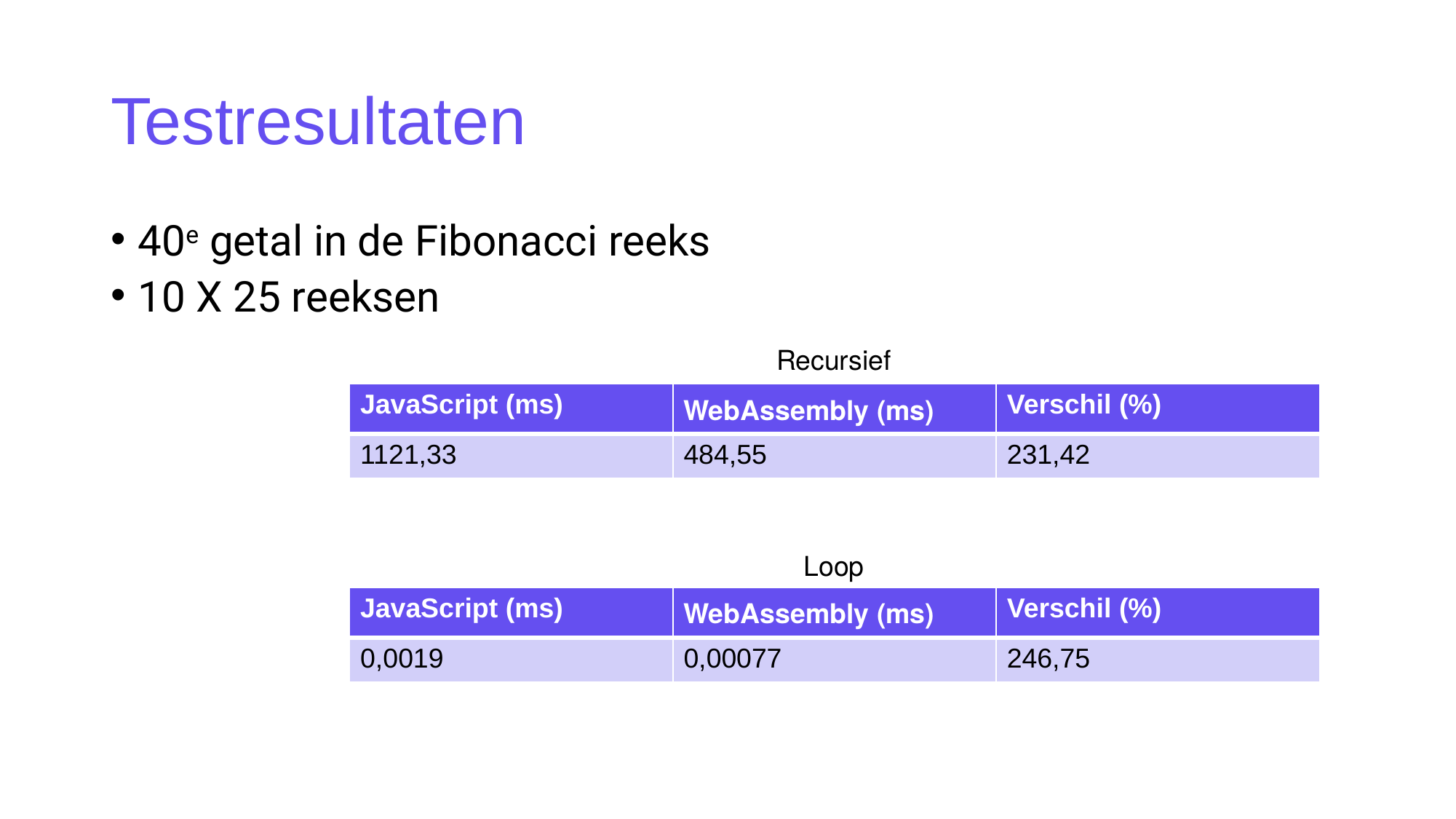

# Testresultaten
40e getal in de Fibonacci reeks
10 X 25 reeksen
Recursief
| JavaScript (ms) | WebAssembly (ms) | Verschil (%) |
| --- | --- | --- |
| 1121,33 | 484,55 | 231,42 |
Loop
| JavaScript (ms) | WebAssembly (ms) | Verschil (%) |
| --- | --- | --- |
| 0,0019 | 0,00077 | 246,75 |